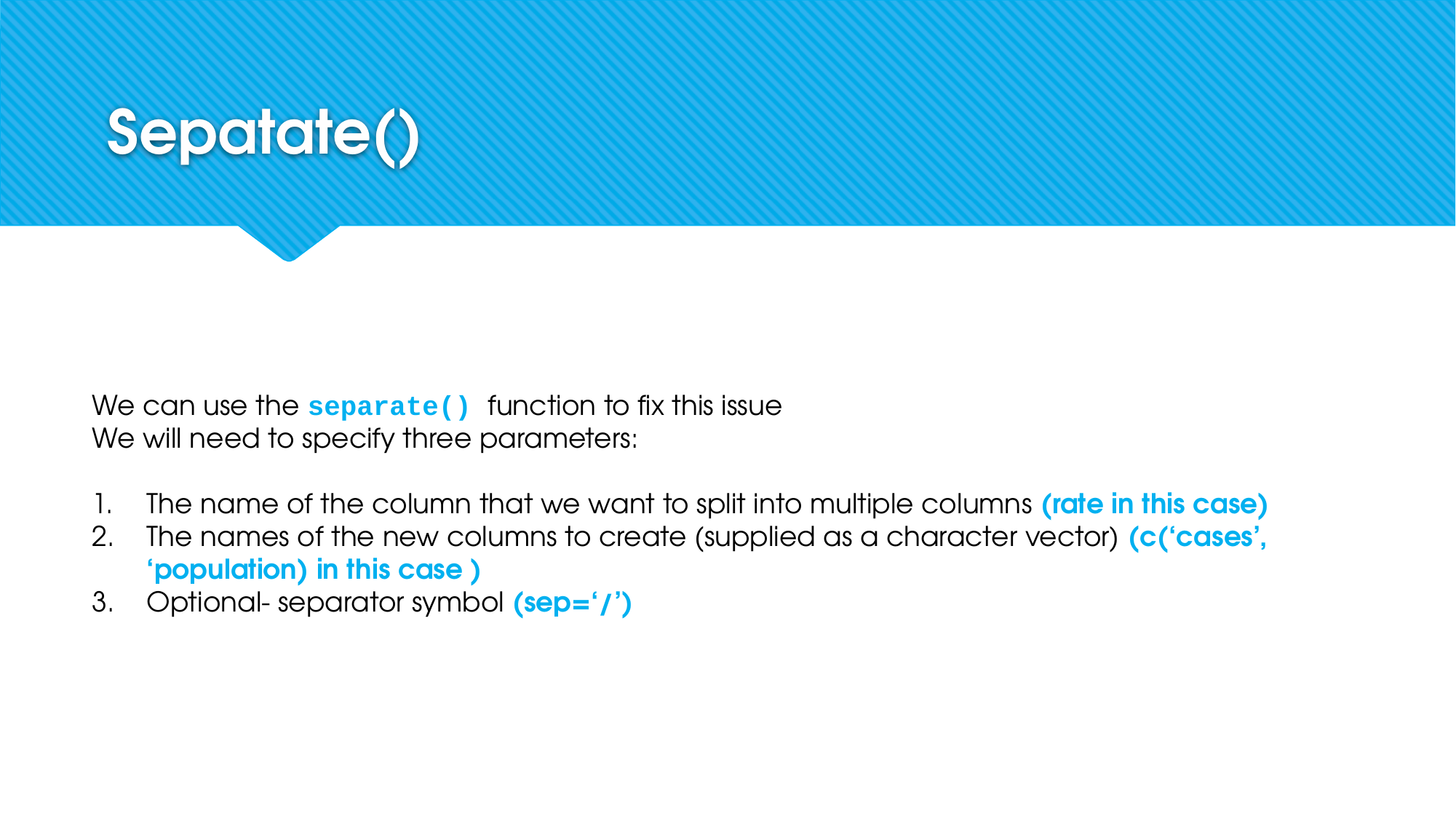

# Sepatate()
We can use the separate() function to fix this issue
We will need to specify three parameters:

The name of the column that we want to split into multiple columns (rate in this case)
The names of the new columns to create (supplied as a character vector) (c(‘cases’, ‘population) in this case )
Optional- separator symbol (sep=‘/’)